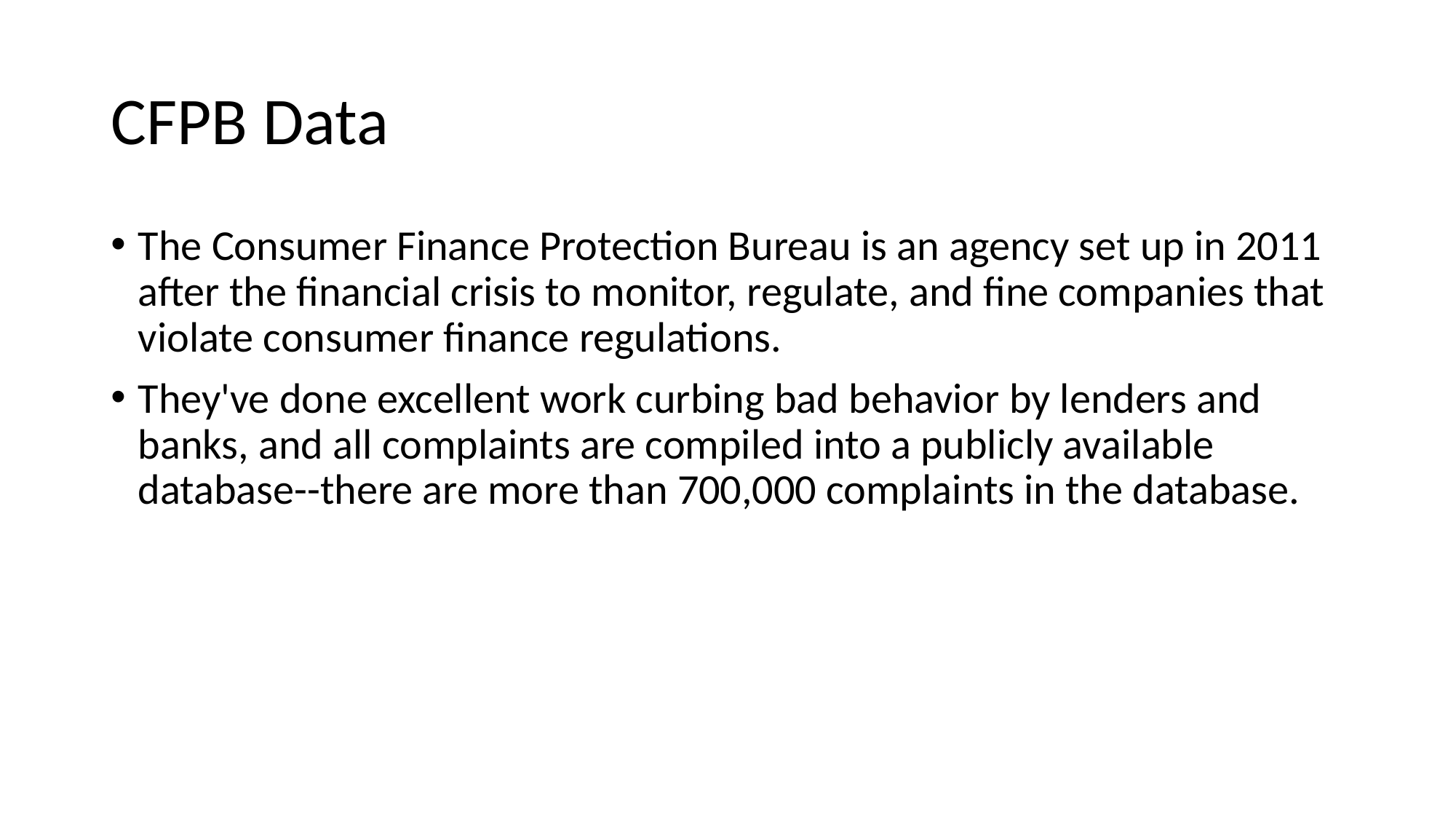

# CFPB Data
The Consumer Finance Protection Bureau is an agency set up in 2011 after the financial crisis to monitor, regulate, and fine companies that violate consumer finance regulations.
They've done excellent work curbing bad behavior by lenders and banks, and all complaints are compiled into a publicly available database--there are more than 700,000 complaints in the database.